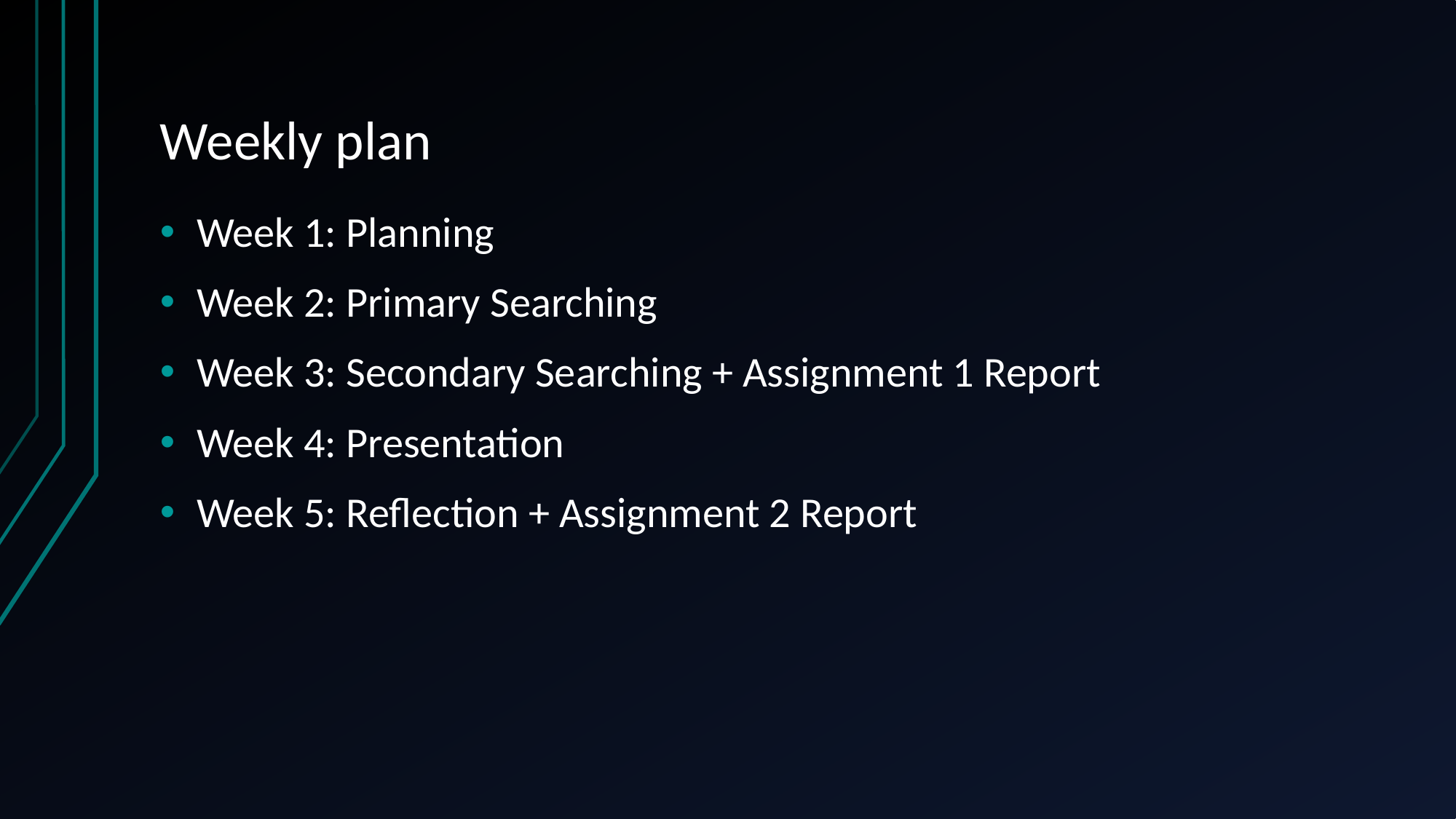

# Weekly plan
Week 1: Planning
Week 2: Primary Searching
Week 3: Secondary Searching + Assignment 1 Report
Week 4: Presentation
Week 5: Reflection + Assignment 2 Report